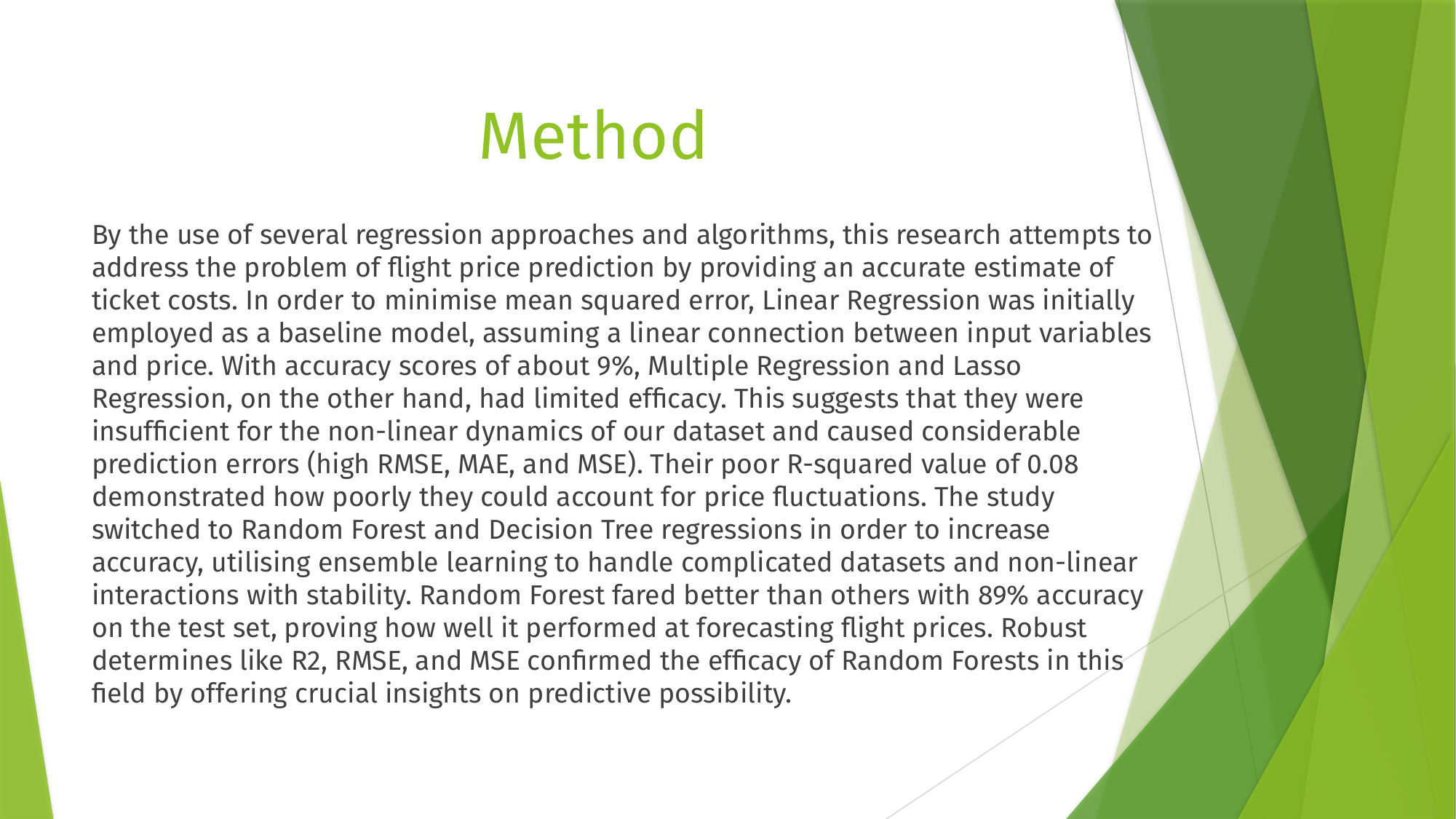

# Method
By the use of several regression approaches and algorithms, this research attempts to address the problem of flight price prediction by providing an accurate estimate of ticket costs. In order to minimise mean squared error, Linear Regression was initially employed as a baseline model, assuming a linear connection between input variables and price. With accuracy scores of about 9%, Multiple Regression and Lasso Regression, on the other hand, had limited efficacy. This suggests that they were insufficient for the non-linear dynamics of our dataset and caused considerable prediction errors (high RMSE, MAE, and MSE). Their poor R-squared value of 0.08 demonstrated how poorly they could account for price fluctuations. The study switched to Random Forest and Decision Tree regressions in order to increase accuracy, utilising ensemble learning to handle complicated datasets and non-linear interactions with stability. Random Forest fared better than others with 89% accuracy on the test set, proving how well it performed at forecasting flight prices. Robust determines like R2, RMSE, and MSE confirmed the efficacy of Random Forests in this field by offering crucial insights on predictive possibility.